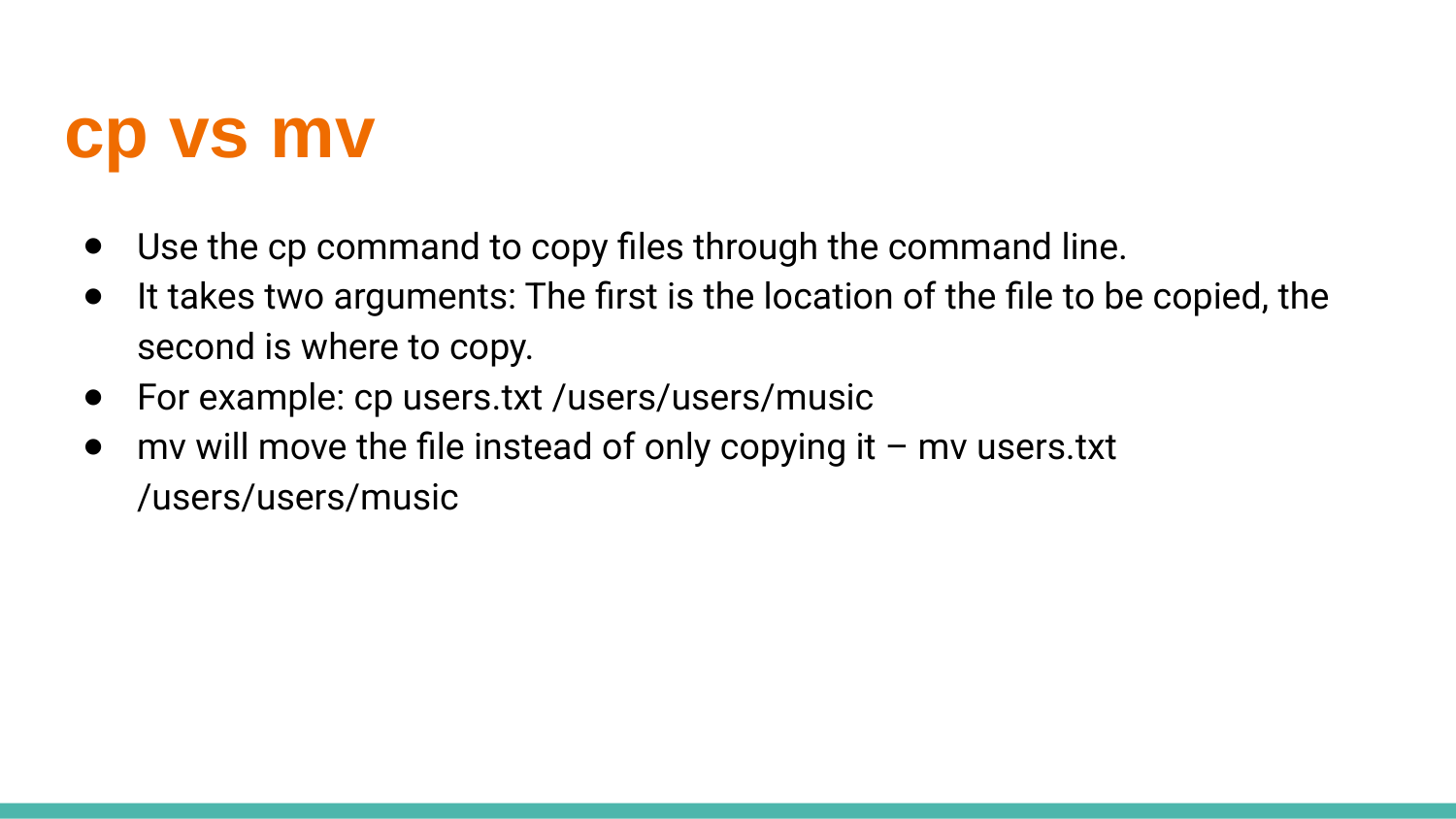

# cp vs mv
Use the cp command to copy files through the command line.
It takes two arguments: The first is the location of the file to be copied, the second is where to copy.
For example: cp users.txt /users/users/music
mv will move the file instead of only copying it – mv users.txt /users/users/music